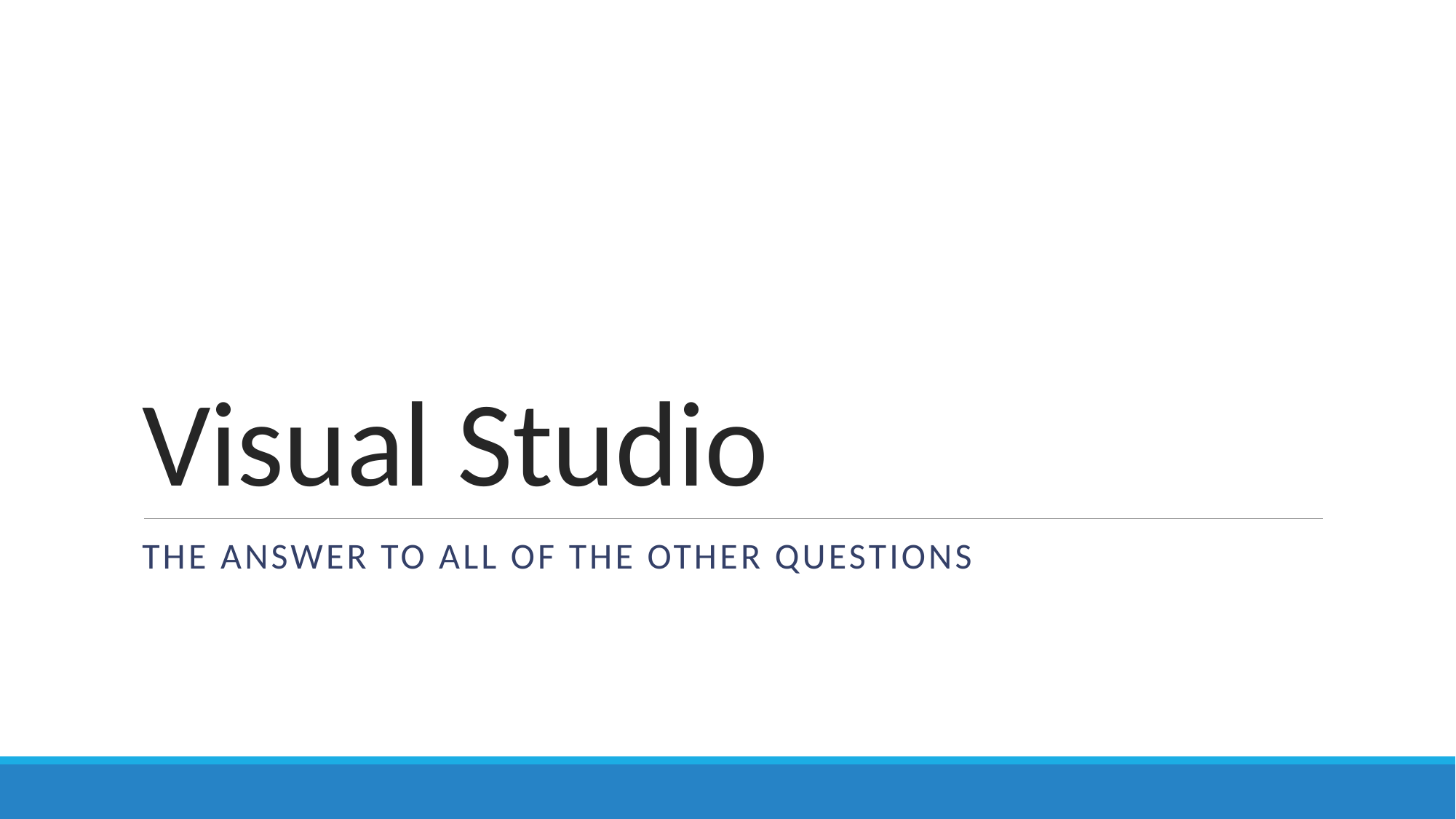

# Visual Studio
The Answer To All of The Other Questions